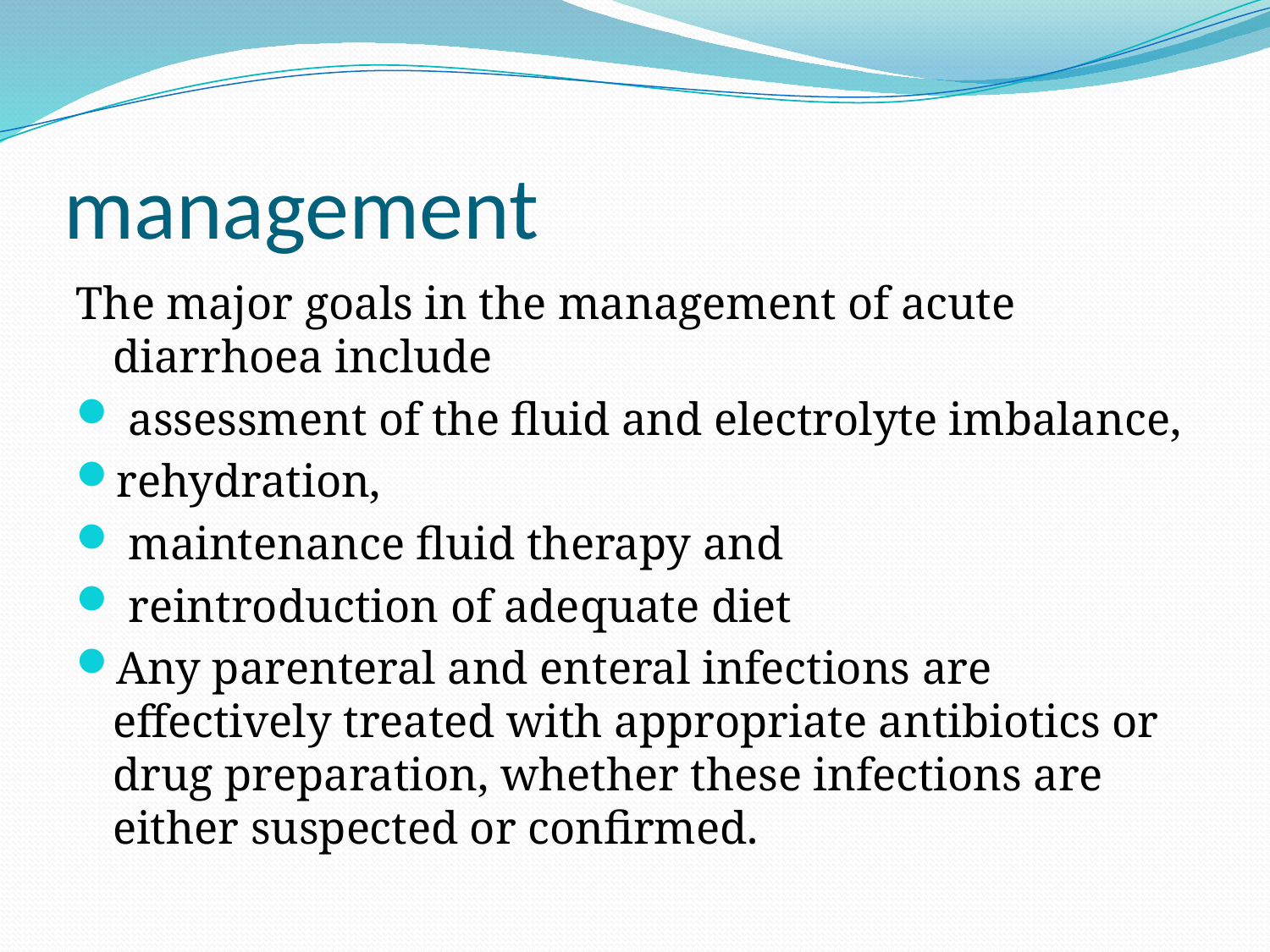

# management
The major goals in the management of acute diarrhoea include
 assessment of the fluid and electrolyte imbalance,
rehydration,
 maintenance fluid therapy and
 reintroduction of adequate diet
Any parenteral and enteral infections are effectively treated with appropriate antibiotics or drug preparation, whether these infections are either suspected or confirmed.